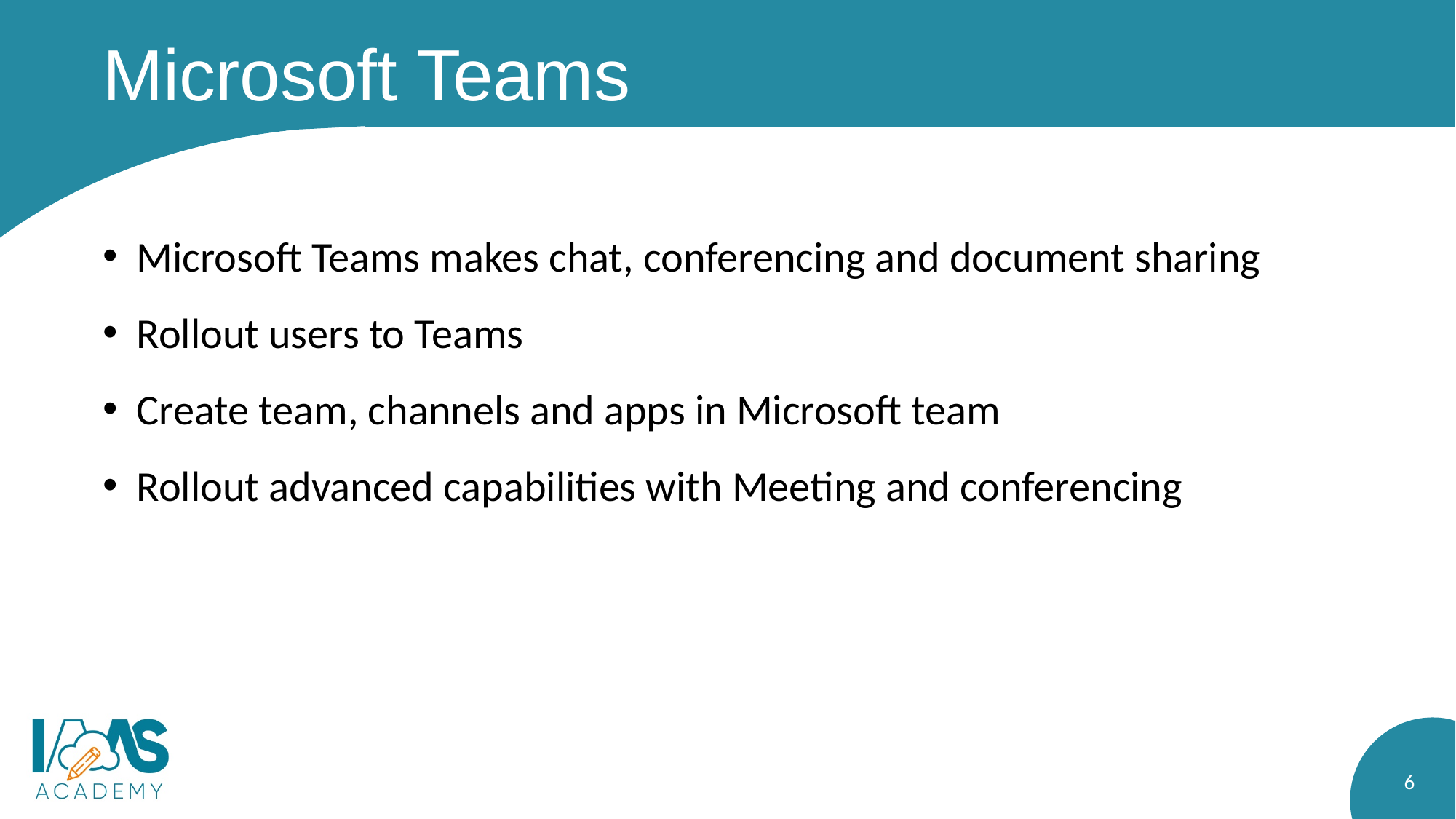

# Microsoft Teams
Microsoft Teams makes chat, conferencing and document sharing
Rollout users to Teams
Create team, channels and apps in Microsoft team
Rollout advanced capabilities with Meeting and conferencing
6